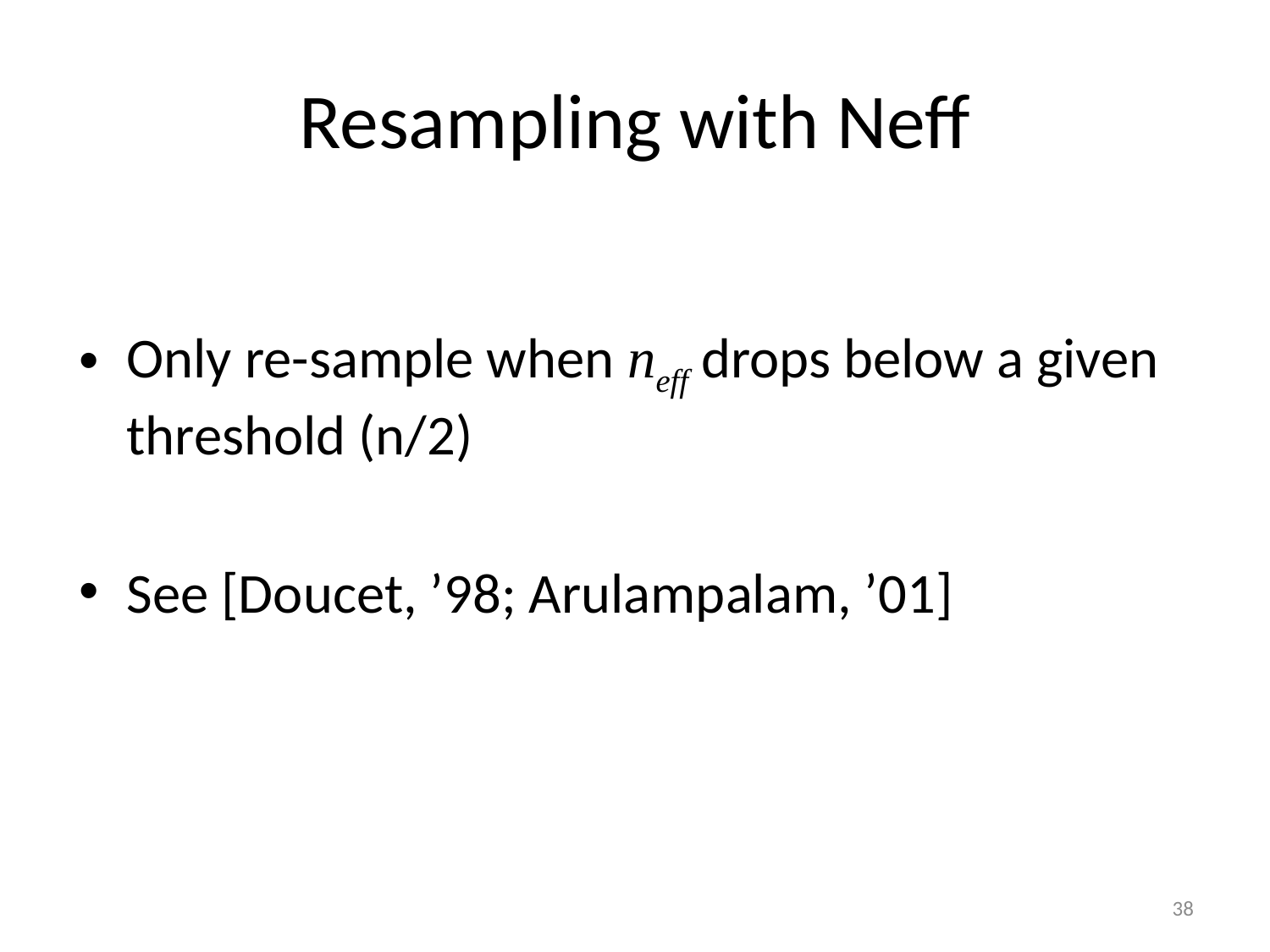

# Resampling with Neff

Only re-sample when neff drops below a given threshold (n/2)
See [Doucet, ’98; Arulampalam, ’01]
38